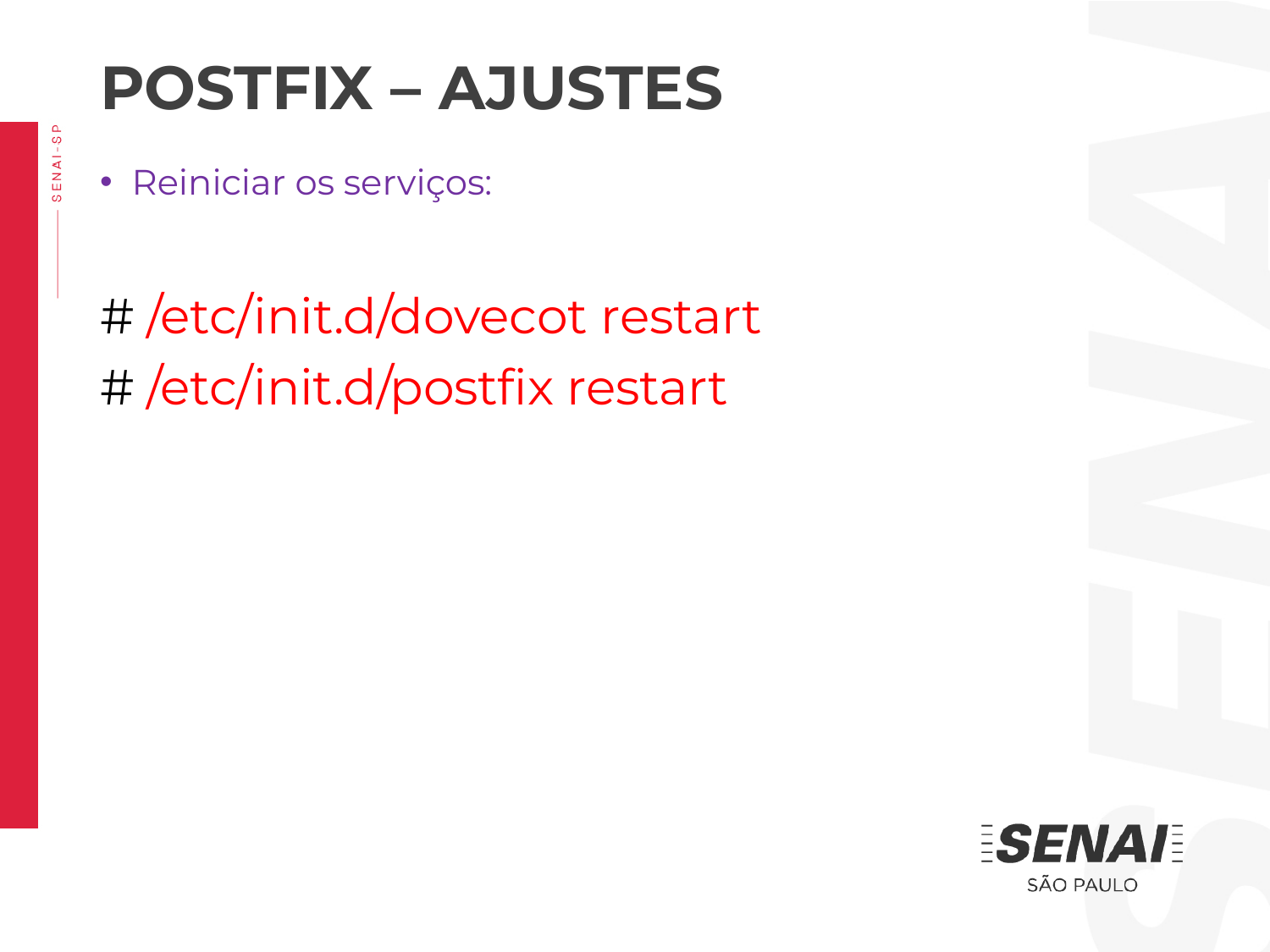

POSTFIX – AJUSTES
Reiniciar os serviços:

# /etc/init.d/dovecot restart
# /etc/init.d/postfix restart